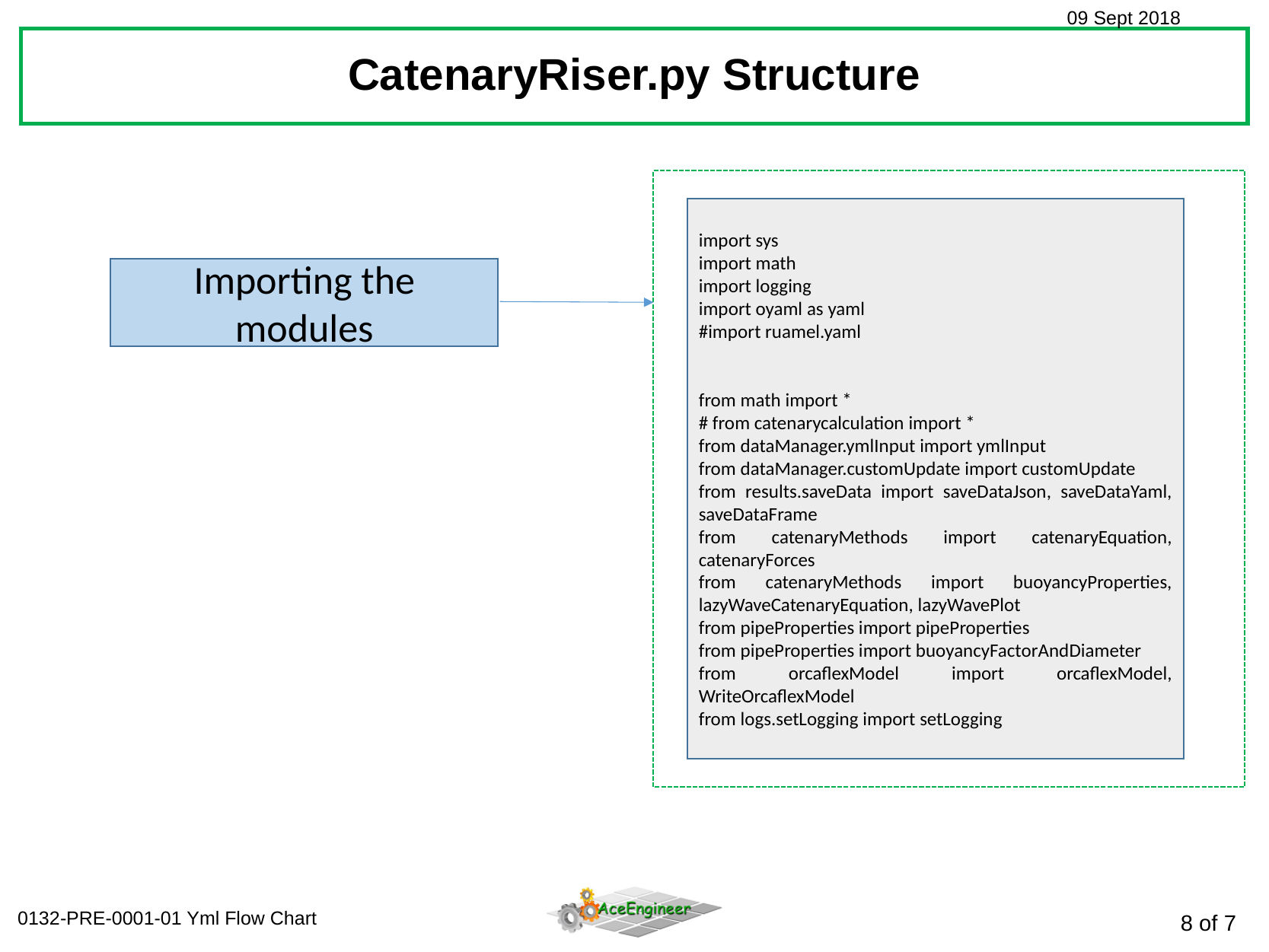

CatenaryRiser.py Structure

import sys
import math
import logging
import oyaml as yaml
#import ruamel.yaml

from math import *
# from catenarycalculation import *
from dataManager.ymlInput import ymlInput
from dataManager.customUpdate import customUpdate
from results.saveData import saveDataJson, saveDataYaml, saveDataFrame
from catenaryMethods import catenaryEquation, catenaryForces
from catenaryMethods import buoyancyProperties, lazyWaveCatenaryEquation, lazyWavePlot
from pipeProperties import pipeProperties
from pipeProperties import buoyancyFactorAndDiameter
from orcaflexModel import orcaflexModel, WriteOrcaflexModel
from logs.setLogging import setLogging
Importing the modules